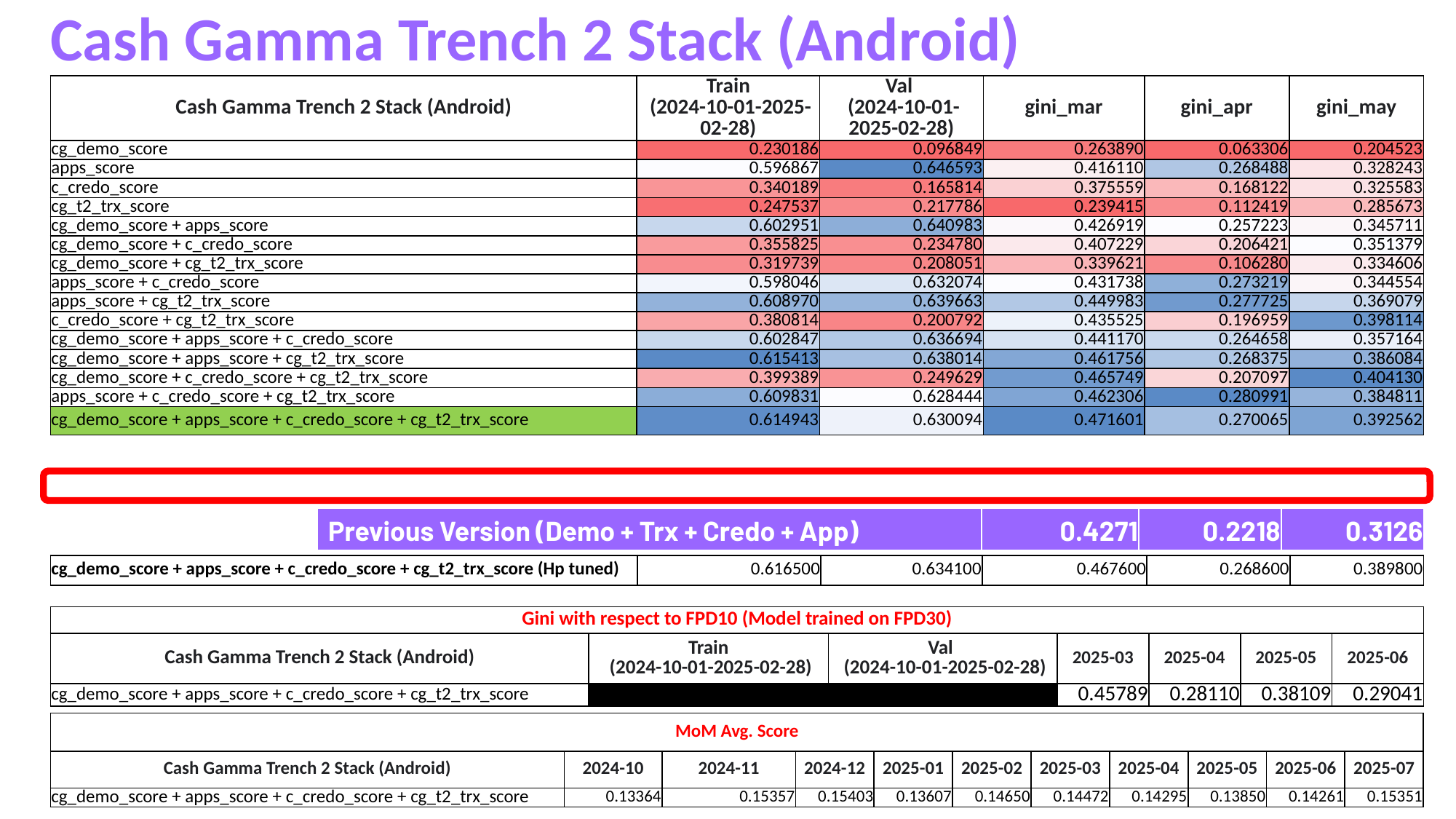

# Cash Gamma Trench 2 Stack (Android)
| Cash Gamma Trench 2 Stack (Android) | Train (2024-10-01-2025-02-28) | Val (2024-10-01-2025-02-28) | gini\_mar | gini\_apr | gini\_may |
| --- | --- | --- | --- | --- | --- |
| cg\_demo\_score | 0.230186 | 0.096849 | 0.263890 | 0.063306 | 0.204523 |
| apps\_score | 0.596867 | 0.646593 | 0.416110 | 0.268488 | 0.328243 |
| c\_credo\_score | 0.340189 | 0.165814 | 0.375559 | 0.168122 | 0.325583 |
| cg\_t2\_trx\_score | 0.247537 | 0.217786 | 0.239415 | 0.112419 | 0.285673 |
| cg\_demo\_score + apps\_score | 0.602951 | 0.640983 | 0.426919 | 0.257223 | 0.345711 |
| cg\_demo\_score + c\_credo\_score | 0.355825 | 0.234780 | 0.407229 | 0.206421 | 0.351379 |
| cg\_demo\_score + cg\_t2\_trx\_score | 0.319739 | 0.208051 | 0.339621 | 0.106280 | 0.334606 |
| apps\_score + c\_credo\_score | 0.598046 | 0.632074 | 0.431738 | 0.273219 | 0.344554 |
| apps\_score + cg\_t2\_trx\_score | 0.608970 | 0.639663 | 0.449983 | 0.277725 | 0.369079 |
| c\_credo\_score + cg\_t2\_trx\_score | 0.380814 | 0.200792 | 0.435525 | 0.196959 | 0.398114 |
| cg\_demo\_score + apps\_score + c\_credo\_score | 0.602847 | 0.636694 | 0.441170 | 0.264658 | 0.357164 |
| cg\_demo\_score + apps\_score + cg\_t2\_trx\_score | 0.615413 | 0.638014 | 0.461756 | 0.268375 | 0.386084 |
| cg\_demo\_score + c\_credo\_score + cg\_t2\_trx\_score | 0.399389 | 0.249629 | 0.465749 | 0.207097 | 0.404130 |
| apps\_score + c\_credo\_score + cg\_t2\_trx\_score | 0.609831 | 0.628444 | 0.462306 | 0.280991 | 0.384811 |
| cg\_demo\_score + apps\_score + c\_credo\_score + cg\_t2\_trx\_score | 0.614943 | 0.630094 | 0.471601 | 0.270065 | 0.392562 |

| Previous Version (Demo + Trx + Credo + App) | 0.4271 | 0.2218 | 0.3126 |
| --- | --- | --- | --- |
| cg\_demo\_score + apps\_score + c\_credo\_score + cg\_t2\_trx\_score (Hp tuned) | 0.616500 | 0.634100 | 0.467600 | 0.268600 | 0.389800 |
| --- | --- | --- | --- | --- | --- |
| Gini with respect to FPD10 (Model trained on FPD30) |  |  |  |  |  |  |
| --- | --- | --- | --- | --- | --- | --- |
| Cash Gamma Trench 2 Stack (Android) | Train (2024-10-01-2025-02-28) | Val (2024-10-01-2025-02-28) | 2025-03 | 2025-04 | 2025-05 | 2025-06 |
| cg\_demo\_score + apps\_score + c\_credo\_score + cg\_t2\_trx\_score |  |  | 0.45789 | 0.28110 | 0.38109 | 0.29041 |
| MoM Avg. Score |  |  |  |  |  |  |  |  |  |  |
| --- | --- | --- | --- | --- | --- | --- | --- | --- | --- | --- |
| Cash Gamma Trench 2 Stack (Android) | 2024-10 | 2024-11 | 2024-12 | 2025-01 | 2025-02 | 2025-03 | 2025-04 | 2025-05 | 2025-06 | 2025-07 |
| cg\_demo\_score + apps\_score + c\_credo\_score + cg\_t2\_trx\_score | 0.13364 | 0.15357 | 0.15403 | 0.13607 | 0.14650 | 0.14472 | 0.14295 | 0.13850 | 0.14261 | 0.15351 |